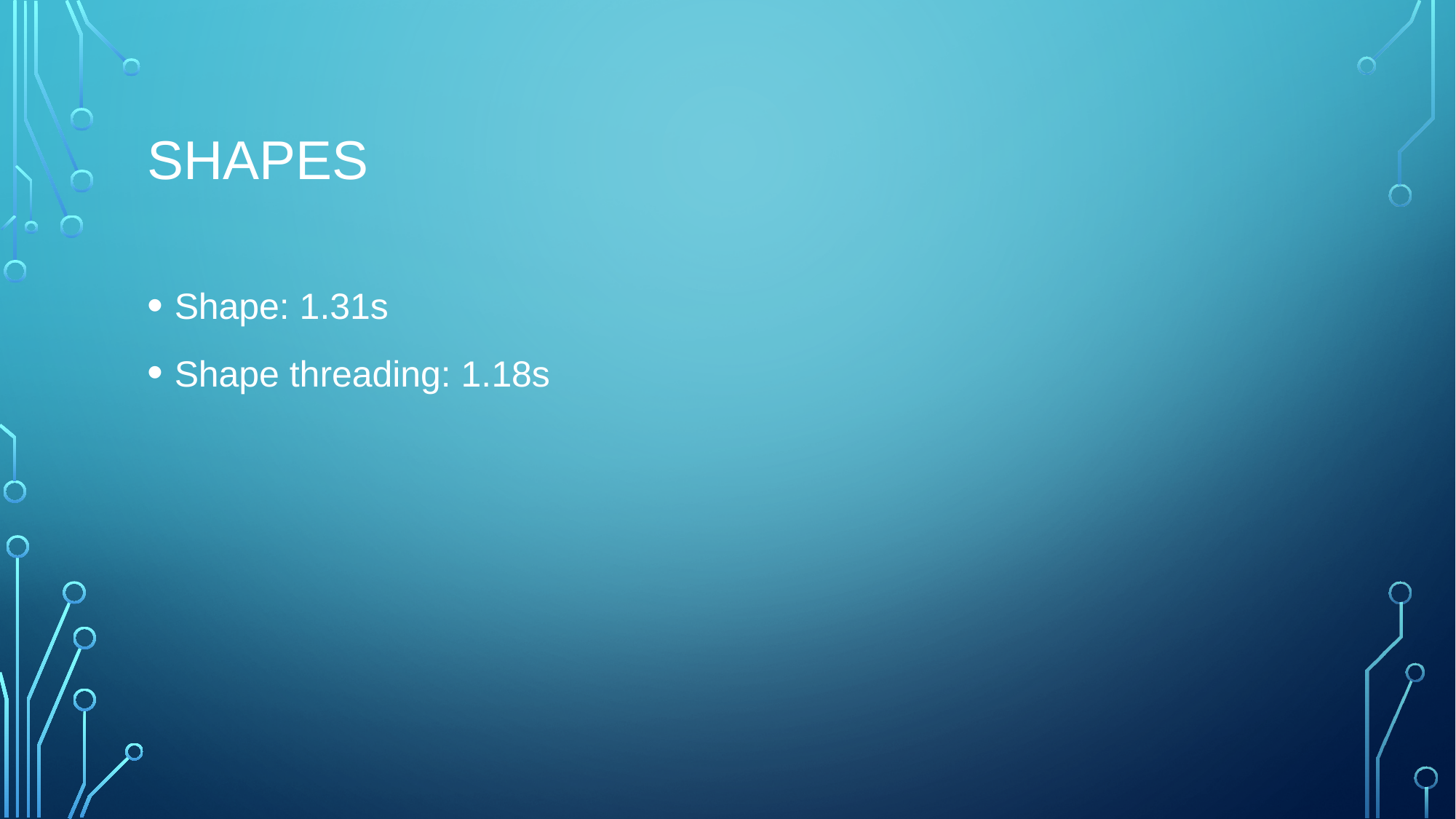

# shapes
Shape: 1.31s
Shape threading: 1.18s